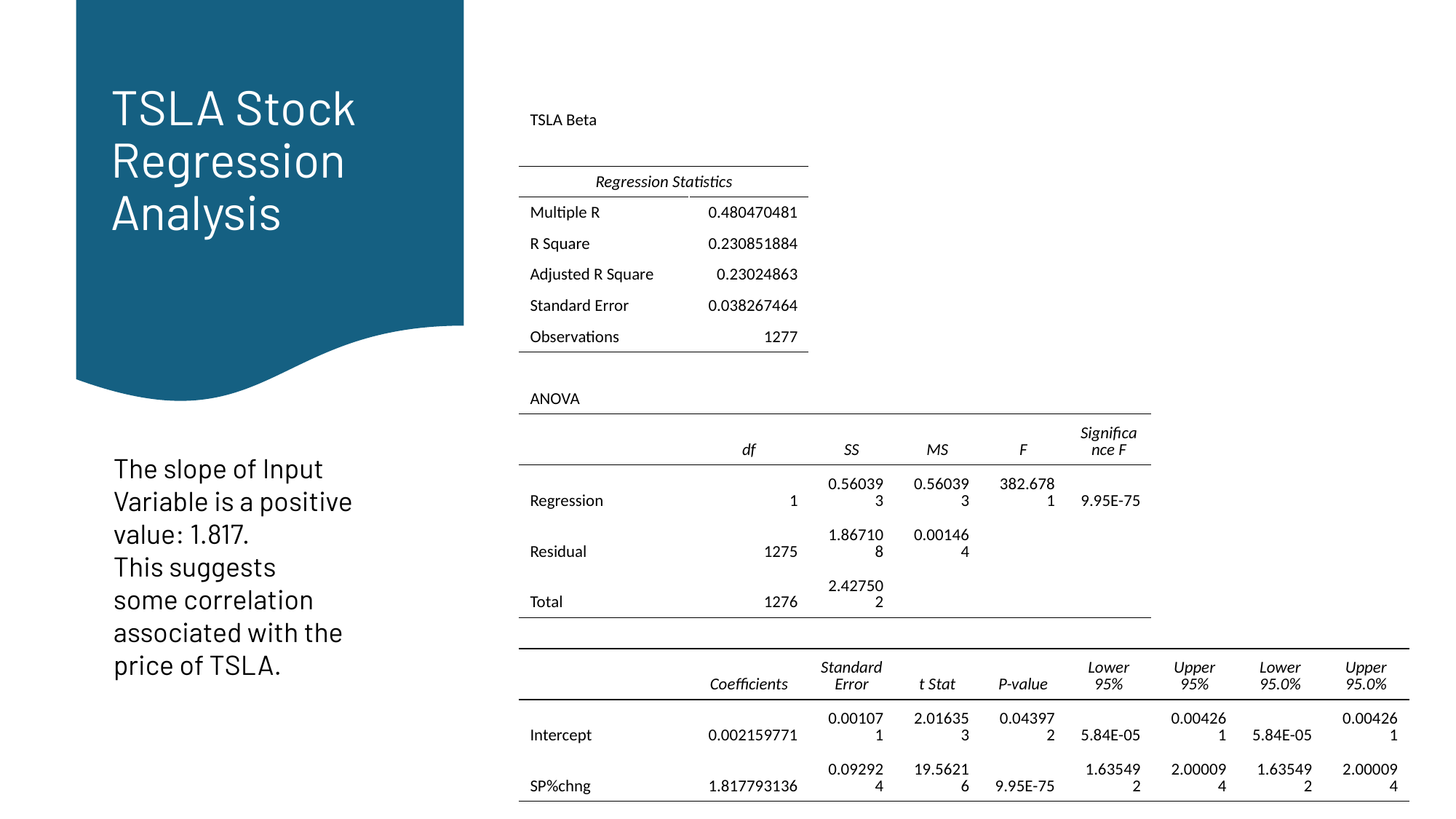

# TSLA Stock Regression Analysis
| TSLA Beta |  |  |  |  |  |  |  |  |
| --- | --- | --- | --- | --- | --- | --- | --- | --- |
|  |  |  |  |  |  |  |  |  |
| Regression Statistics |  |  |  |  |  |  |  |  |
| Multiple R | 0.480470481 |  |  |  |  |  |  |  |
| R Square | 0.230851884 |  |  |  |  |  |  |  |
| Adjusted R Square | 0.23024863 |  |  |  |  |  |  |  |
| Standard Error | 0.038267464 |  |  |  |  |  |  |  |
| Observations | 1277 |  |  |  |  |  |  |  |
|  |  |  |  |  |  |  |  |  |
| ANOVA |  |  |  |  |  |  |  |  |
|  | df | SS | MS | F | Significance F |  |  |  |
| Regression | 1 | 0.560393 | 0.560393 | 382.6781 | 9.95E-75 |  |  |  |
| Residual | 1275 | 1.867108 | 0.001464 |  |  |  |  |  |
| Total | 1276 | 2.427502 |  |  |  |  |  |  |
|  |  |  |  |  |  |  |  |  |
|  | Coefficients | Standard Error | t Stat | P-value | Lower 95% | Upper 95% | Lower 95.0% | Upper 95.0% |
| Intercept | 0.002159771 | 0.001071 | 2.016353 | 0.043972 | 5.84E-05 | 0.004261 | 5.84E-05 | 0.004261 |
| SP%chng | 1.817793136 | 0.092924 | 19.56216 | 9.95E-75 | 1.635492 | 2.000094 | 1.635492 | 2.000094 |
The slope of Input Variable is a positive value: 1.817.
This suggests some correlation associated with the price of TSLA.